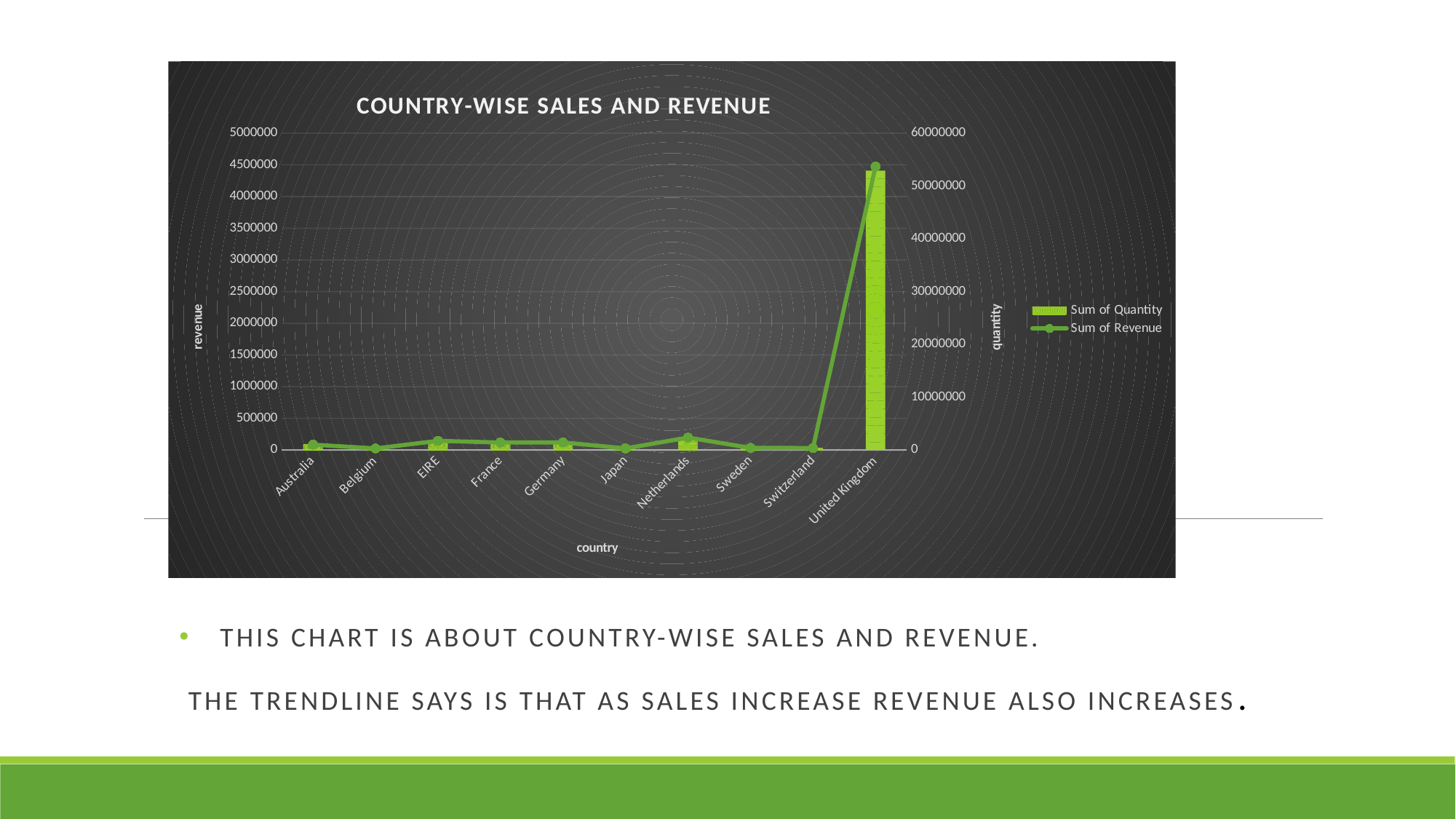

### Chart: COUNTRY-WISE SALES AND REVENUE

| Category | Sum of Quantity | Sum of Revenue |
|---|---|---|
| Australia | 85199.0 | 1017220.2700000029 |
| Belgium | 23665.0 | 285150.75 |
| EIRE | 142549.0 | 1729070.7100000076 |
| France | 117010.0 | 1413964.9400000076 |
| Germany | 118630.0 | 1431720.7100000184 |
| Japan | 25258.0 | 295304.33 |
| Netherlands | 200510.0 | 2345885.090000003 |
| Sweden | 35404.0 | 398663.78999999963 |
| Switzerland | 30496.0 | 369496.4599999989 |
| United Kingdom | 4409751.0 | 53663061.60998711 |
This chart is about country-wise sales and revenue.
 the trendline says is that as sales increase revenue also increases.